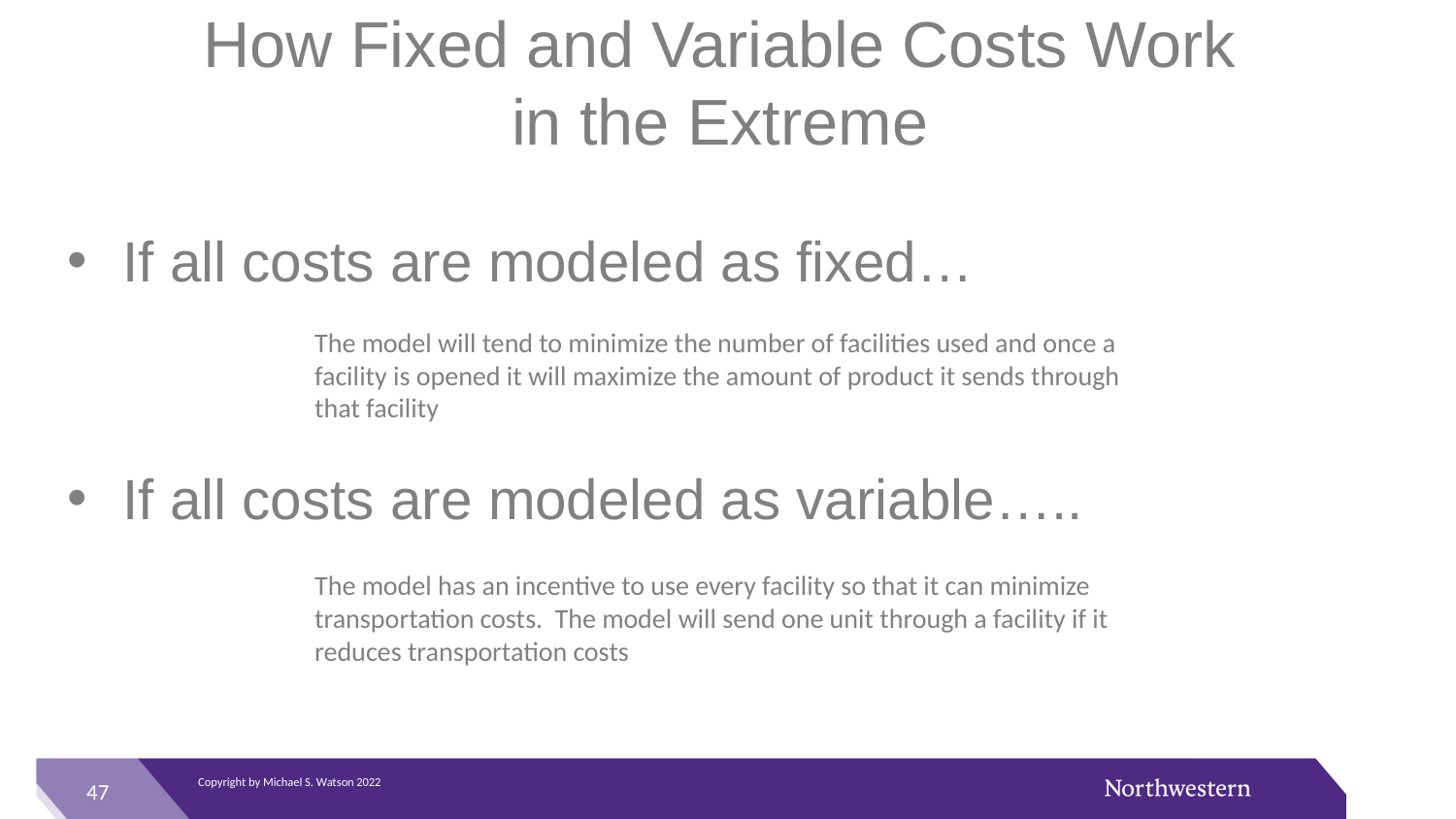

# How Fixed and Variable Costs Work in the Extreme

If all costs are modeled as fixed…

If all costs are modeled as variable…..
The model will tend to minimize the number of facilities used and once a facility is opened it will maximize the amount of product it sends through that facility
The model has an incentive to use every facility so that it can minimize transportation costs.  The model will send one unit through a facility if it reduces transportation costs